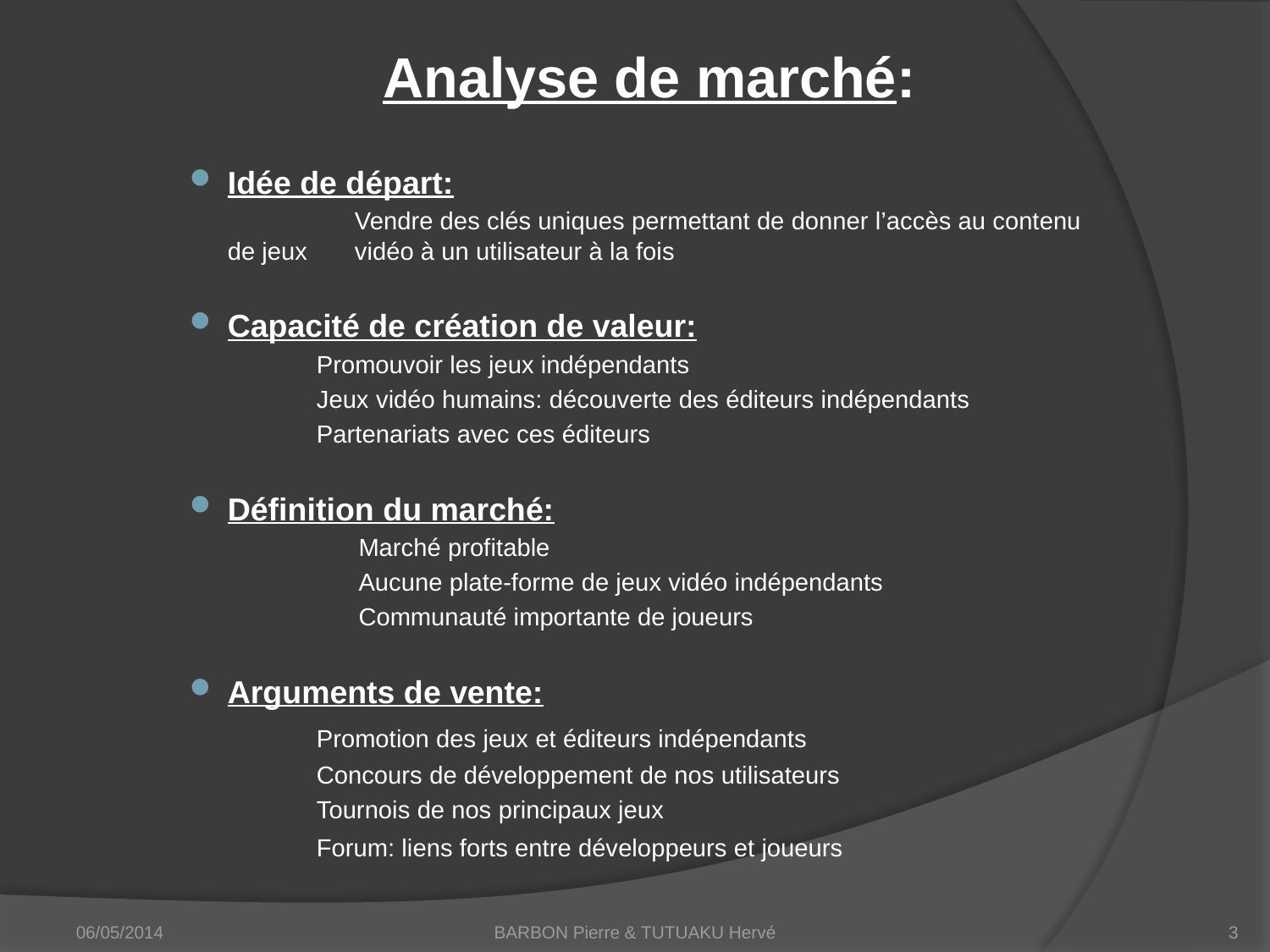

# Analyse de marché:
Idée de départ:
		Vendre des clés uniques permettant de donner l’accès au contenu de jeux 	vidéo à un utilisateur à la fois

Capacité de création de valeur:
	Promouvoir les jeux indépendants
	Jeux vidéo humains: découverte des éditeurs indépendants
	Partenariats avec ces éditeurs

Définition du marché:
	Marché profitable
	Aucune plate-forme de jeux vidéo indépendants
	Communauté importante de joueurs

Arguments de vente:
	Promotion des jeux et éditeurs indépendants
	Concours de développement de nos utilisateurs
	Tournois de nos principaux jeux
	Forum: liens forts entre développeurs et joueurs
06/05/2014
BARBON Pierre & TUTUAKU Hervé
3